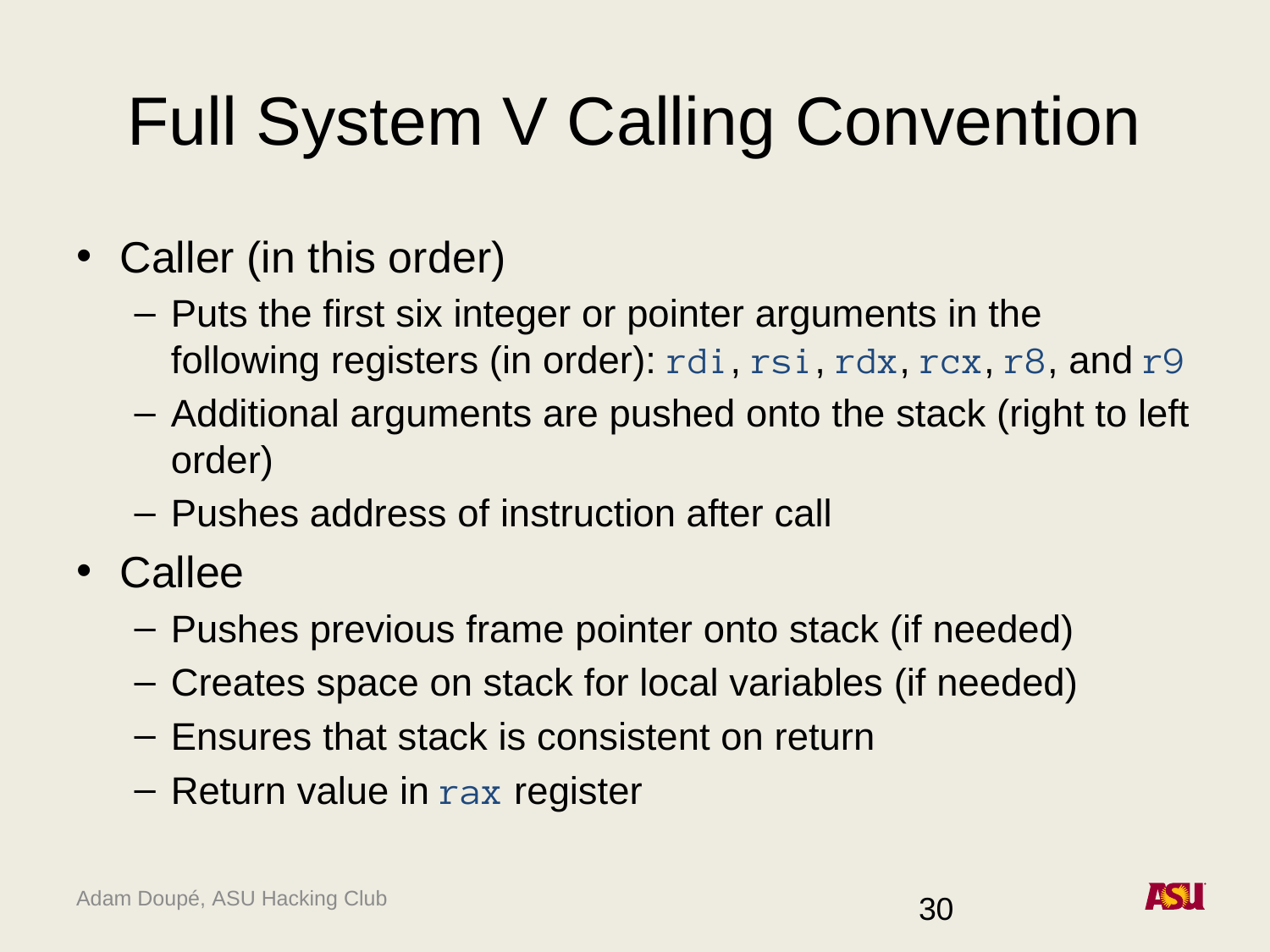

# Full System V Calling Convention
Caller (in this order)
Puts the first six integer or pointer arguments in the following registers (in order): rdi, rsi, rdx, rcx, r8, and r9
Additional arguments are pushed onto the stack (right to left order)
Pushes address of instruction after call
Callee
Pushes previous frame pointer onto stack (if needed)
Creates space on stack for local variables (if needed)
Ensures that stack is consistent on return
Return value in rax register

30